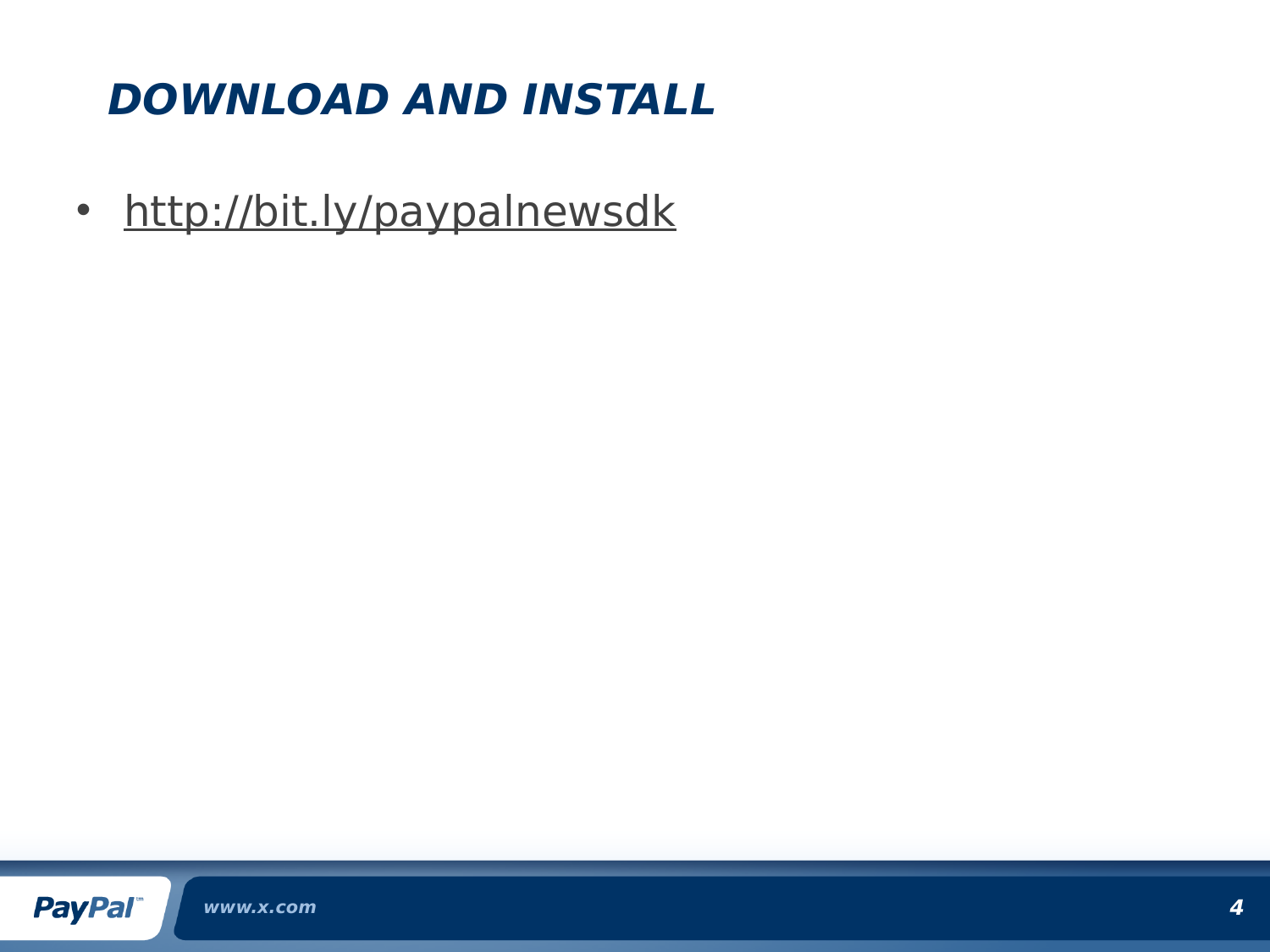

# Download and Install
http://bit.ly/paypalnewsdk
www.x.com
4